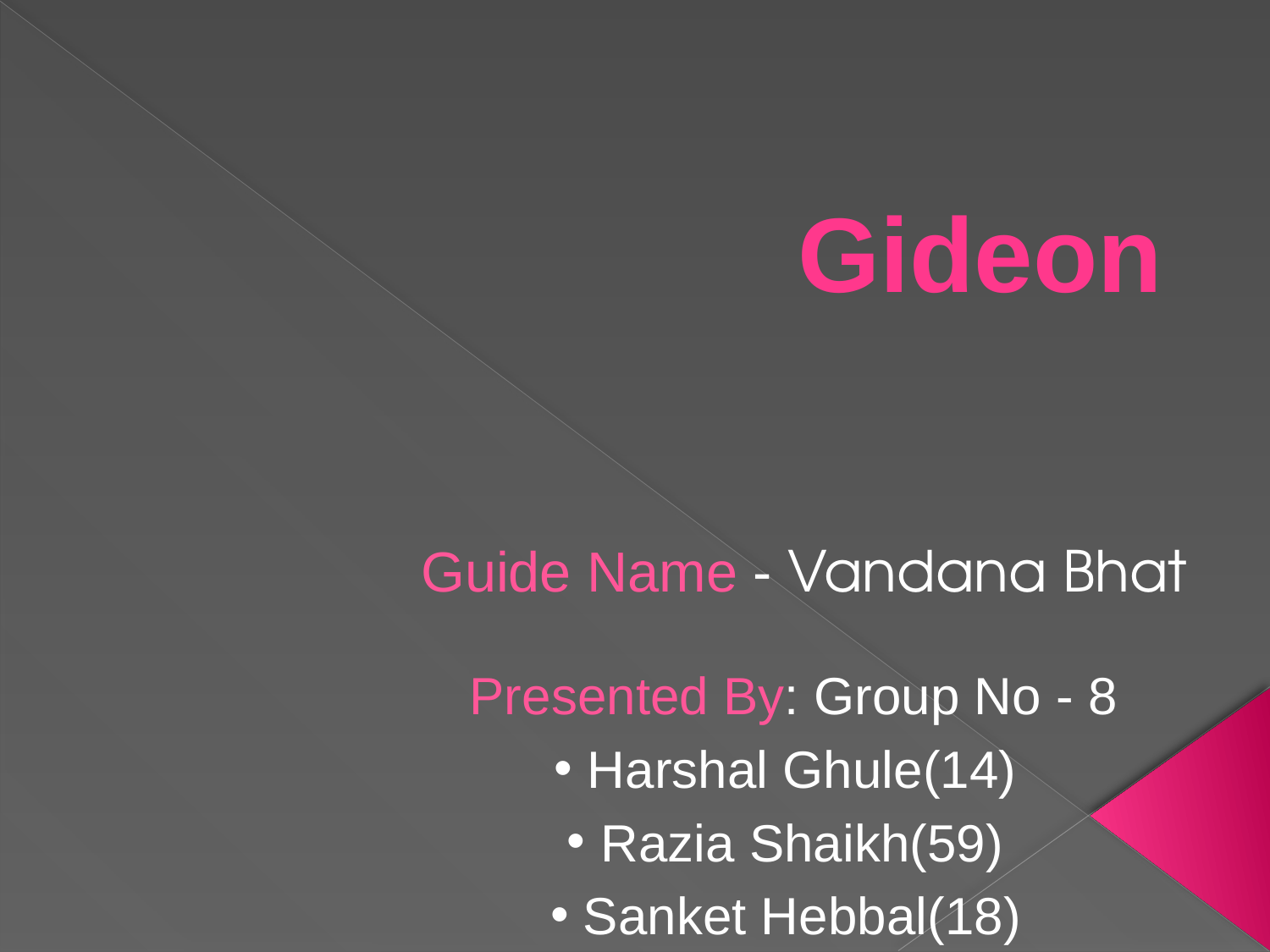

# Gideon
Guide Name - Vandana Bhat
Presented By: Group No - 8
Harshal Ghule(14)
Razia Shaikh(59)
Sanket Hebbal(18)